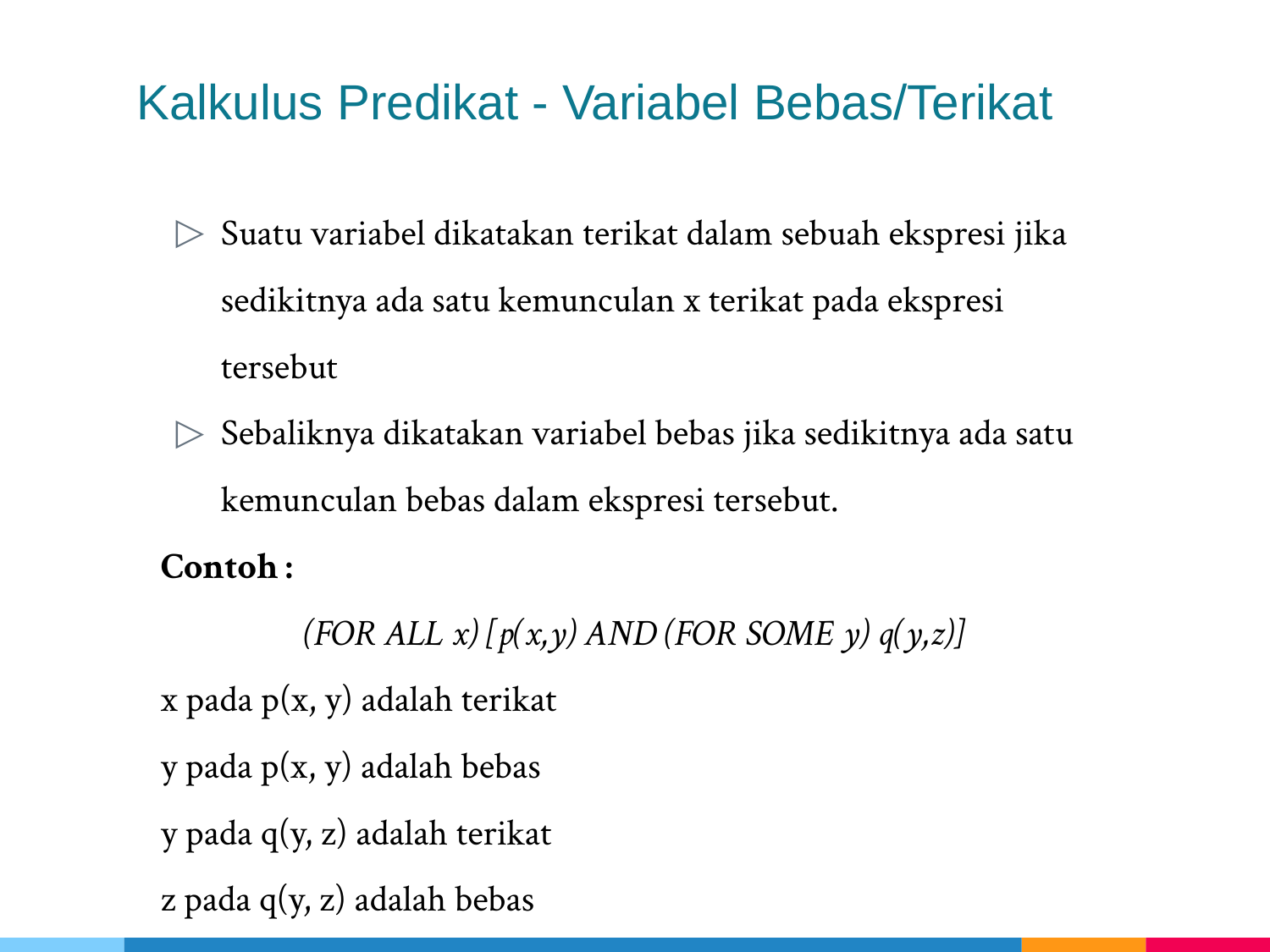

# Kalkulus Predikat - Variabel Bebas/Terikat
Suatu variabel dikatakan terikat dalam sebuah ekspresi jika sedikitnya ada satu kemunculan x terikat pada ekspresi tersebut
Sebaliknya dikatakan variabel bebas jika sedikitnya ada satu kemunculan bebas dalam ekspresi tersebut.
Contoh :
(FOR ALL x) [p(x,y) AND (FOR SOME y) q(y,z)]
x pada p(x, y) adalah terikat
y pada p(x, y) adalah bebas
y pada q(y, z) adalah terikat
z pada q(y, z) adalah bebas